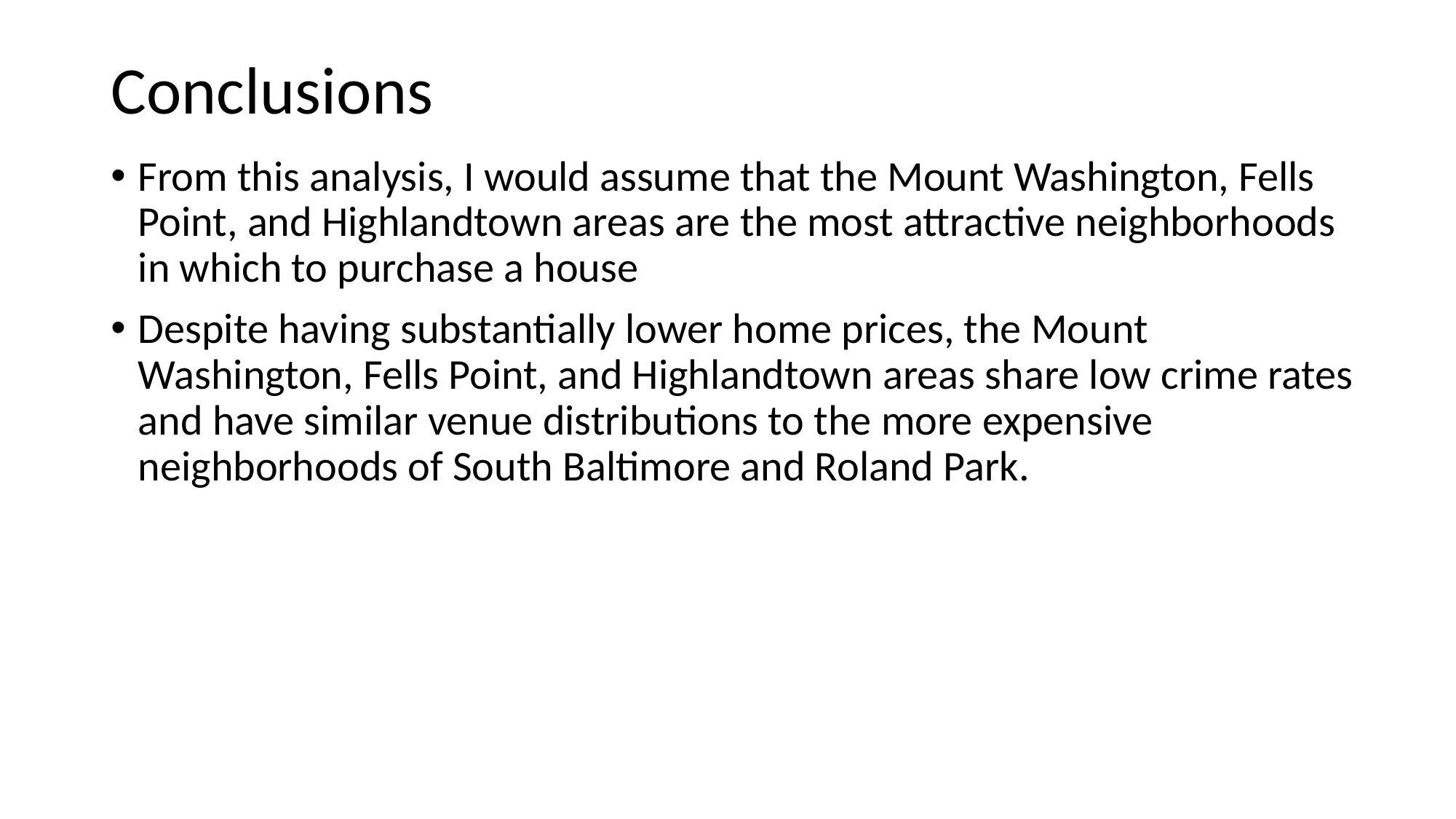

# Conclusions
From this analysis, I would assume that the Mount Washington, Fells Point, and Highlandtown areas are the most attractive neighborhoods in which to purchase a house
Despite having substantially lower home prices, the Mount Washington, Fells Point, and Highlandtown areas share low crime rates and have similar venue distributions to the more expensive neighborhoods of South Baltimore and Roland Park.